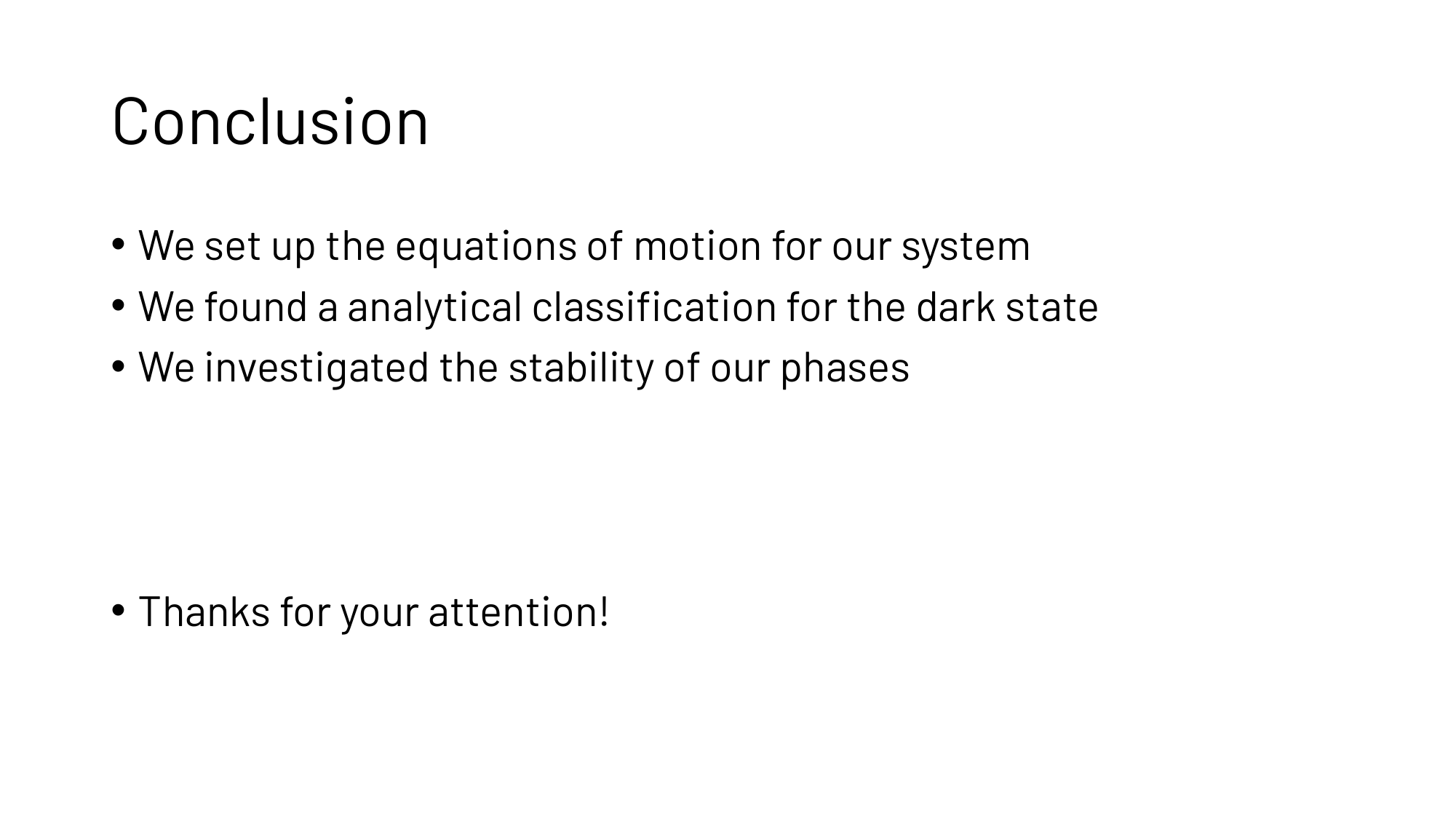

# Conclusion
We set up the equations of motion for our system
We found a analytical classification for the dark state
We investigated the stability of our phases

Thanks for your attention!